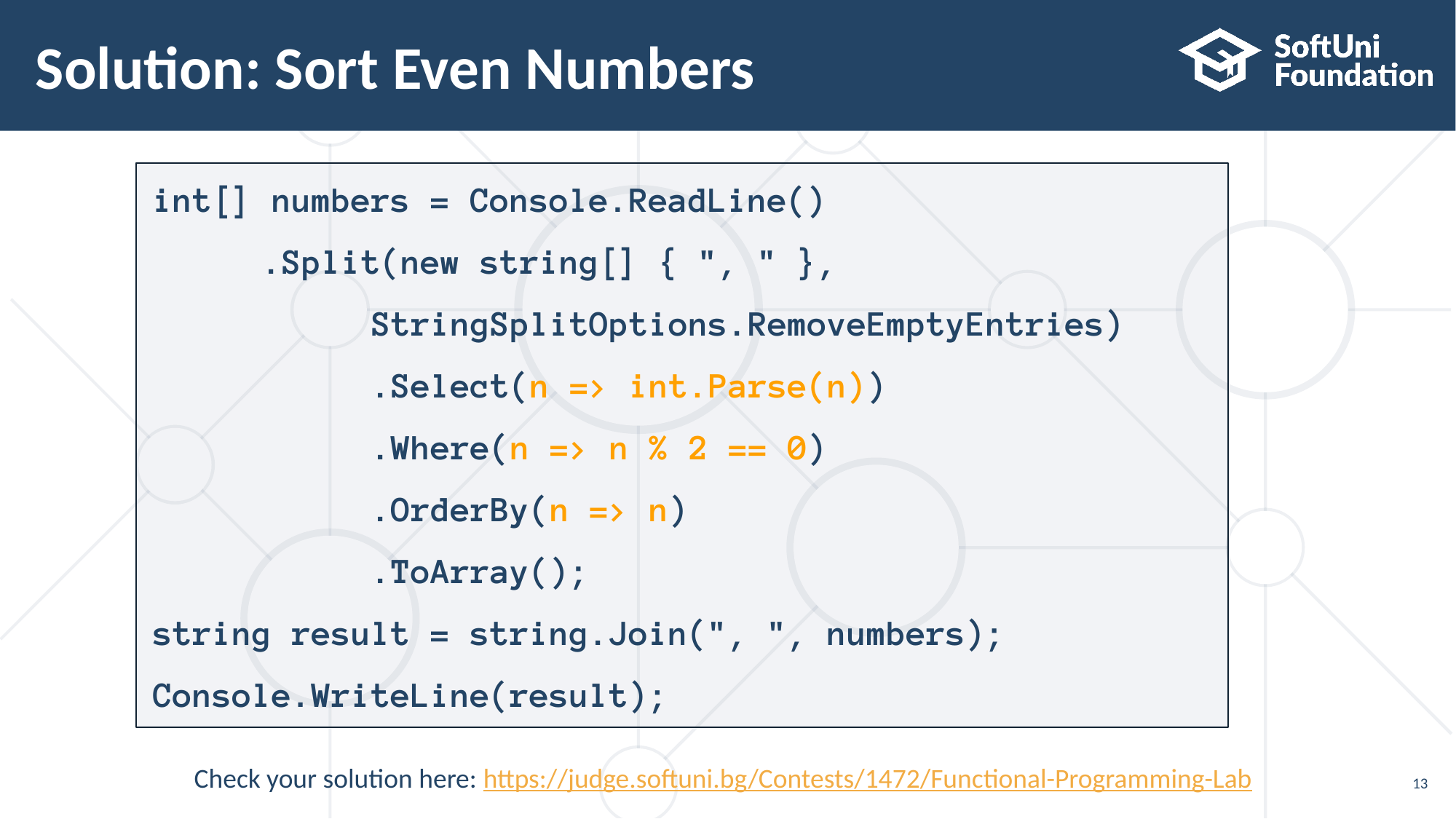

# Solution: Sort Even Numbers
int[] numbers = Console.ReadLine()
	.Split(new string[] { ", " },
		StringSplitOptions.RemoveEmptyEntries)
       	.Select(n => int.Parse(n))
       	.Where(n => n % 2 == 0)
       	.OrderBy(n => n)
       	.ToArray();
string result = string.Join(", ", numbers);
Console.WriteLine(result);
Check your solution here: https://judge.softuni.bg/Contests/1472/Functional-Programming-Lab
13